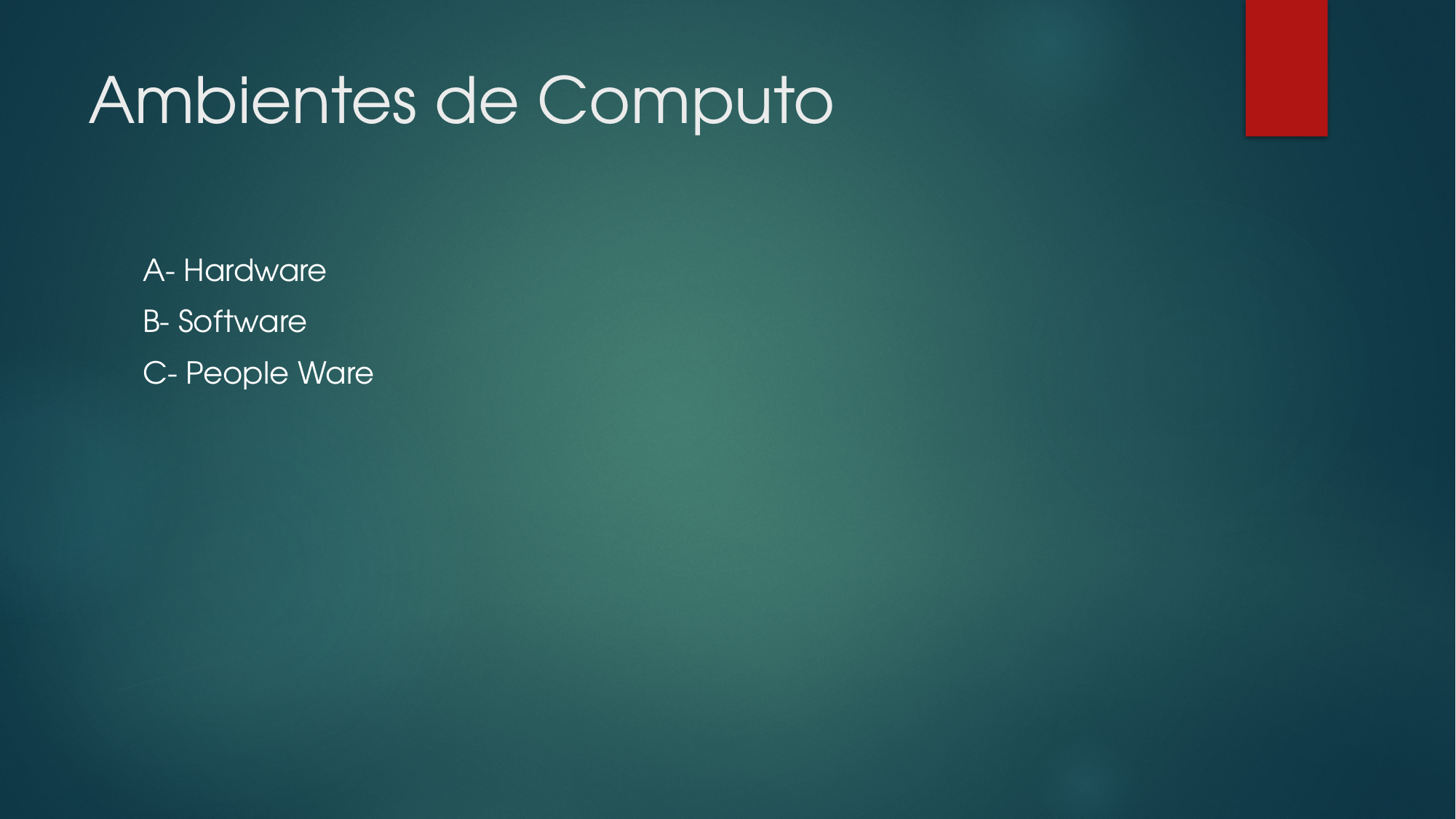

# Ambientes de Computo
A- Hardware
B- Software
C- People Ware